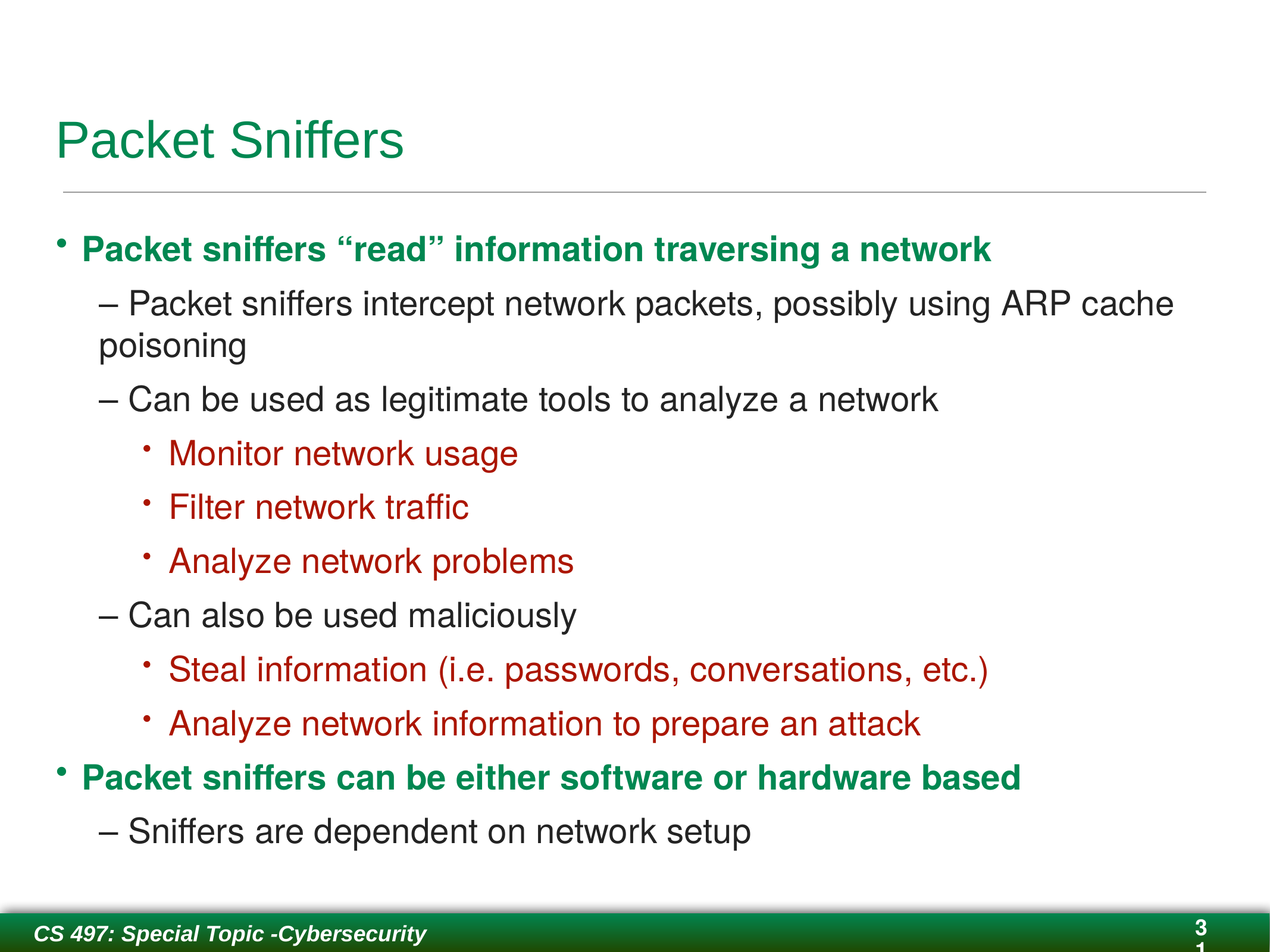

# Packet Sniffers
Packet sniffers “read” information traversing a network
– Packet sniffers intercept network packets, possibly using ARP cache poisoning
– Can be used as legitimate tools to analyze a network
Monitor network usage
Filter network traffic
Analyze network problems
– Can also be used maliciously
Steal information (i.e. passwords, conversations, etc.)
Analyze network information to prepare an attack
Packet sniffers can be either software or hardware based
– Sniffers are dependent on network setup

31